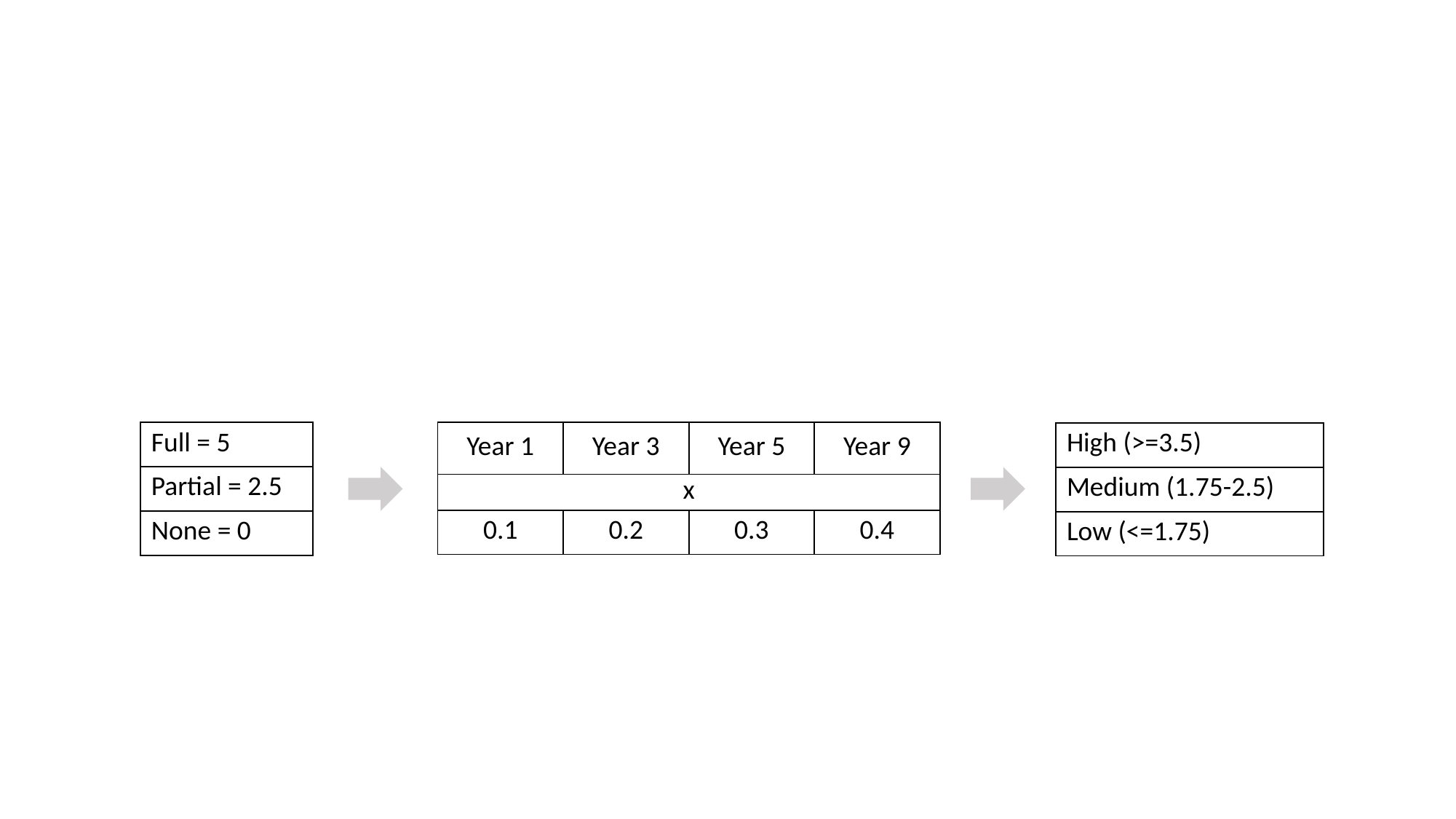

| Year 1 | Year 3 | Year 5 | Year 9 |
| --- | --- | --- | --- |
| x |  |  |  |
| 0.1 | 0.2 | 0.3 | 0.4 |
| Full = 5 |
| --- |
| Partial = 2.5 |
| None = 0 |
| High (>=3.5) |
| --- |
| Medium (1.75-2.5) |
| Low (<=1.75) |